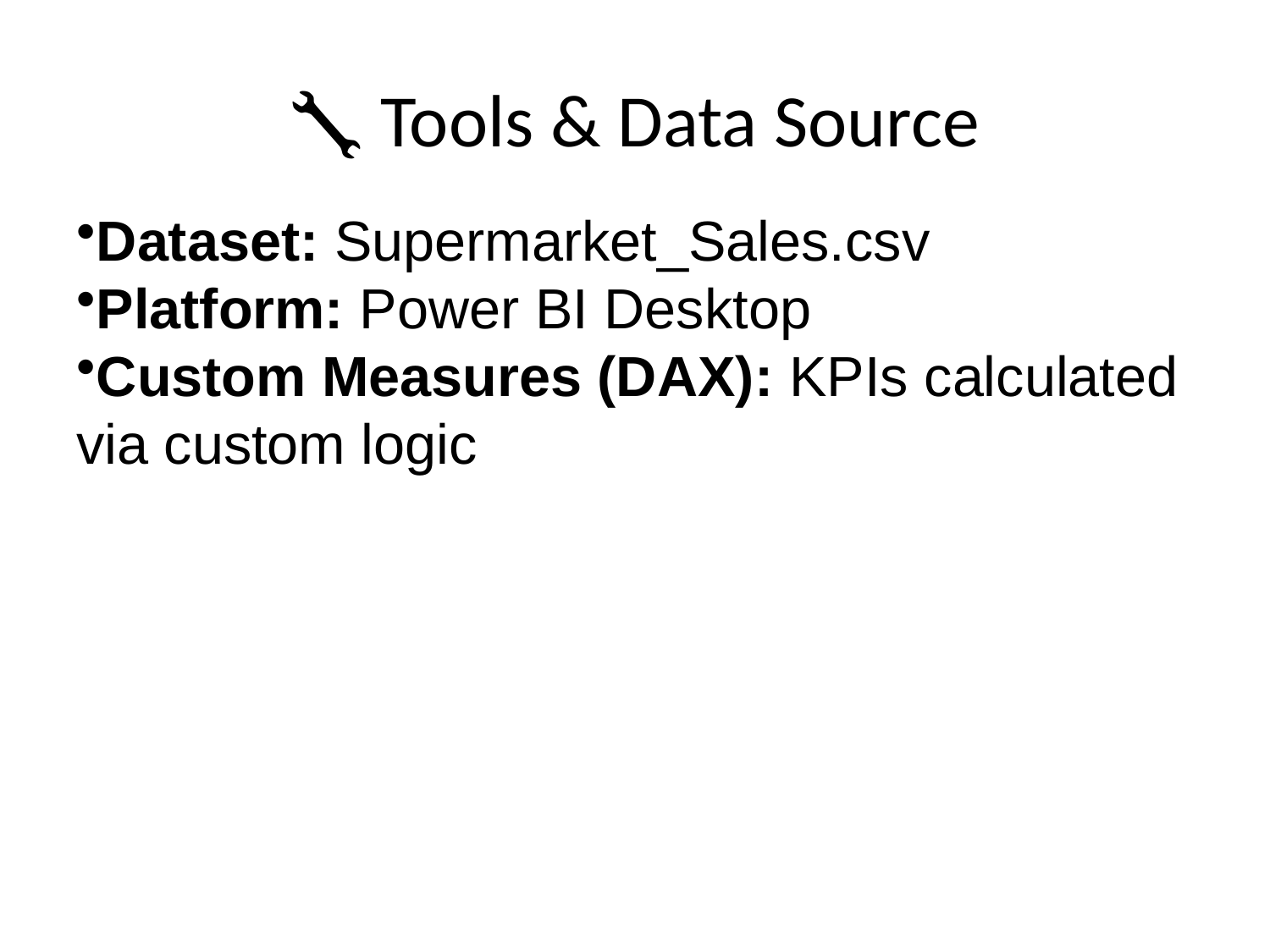

# 🔧 Tools & Data Source
Dataset: Supermarket_Sales.csv
Platform: Power BI Desktop
Custom Measures (DAX): KPIs calculated via custom logic